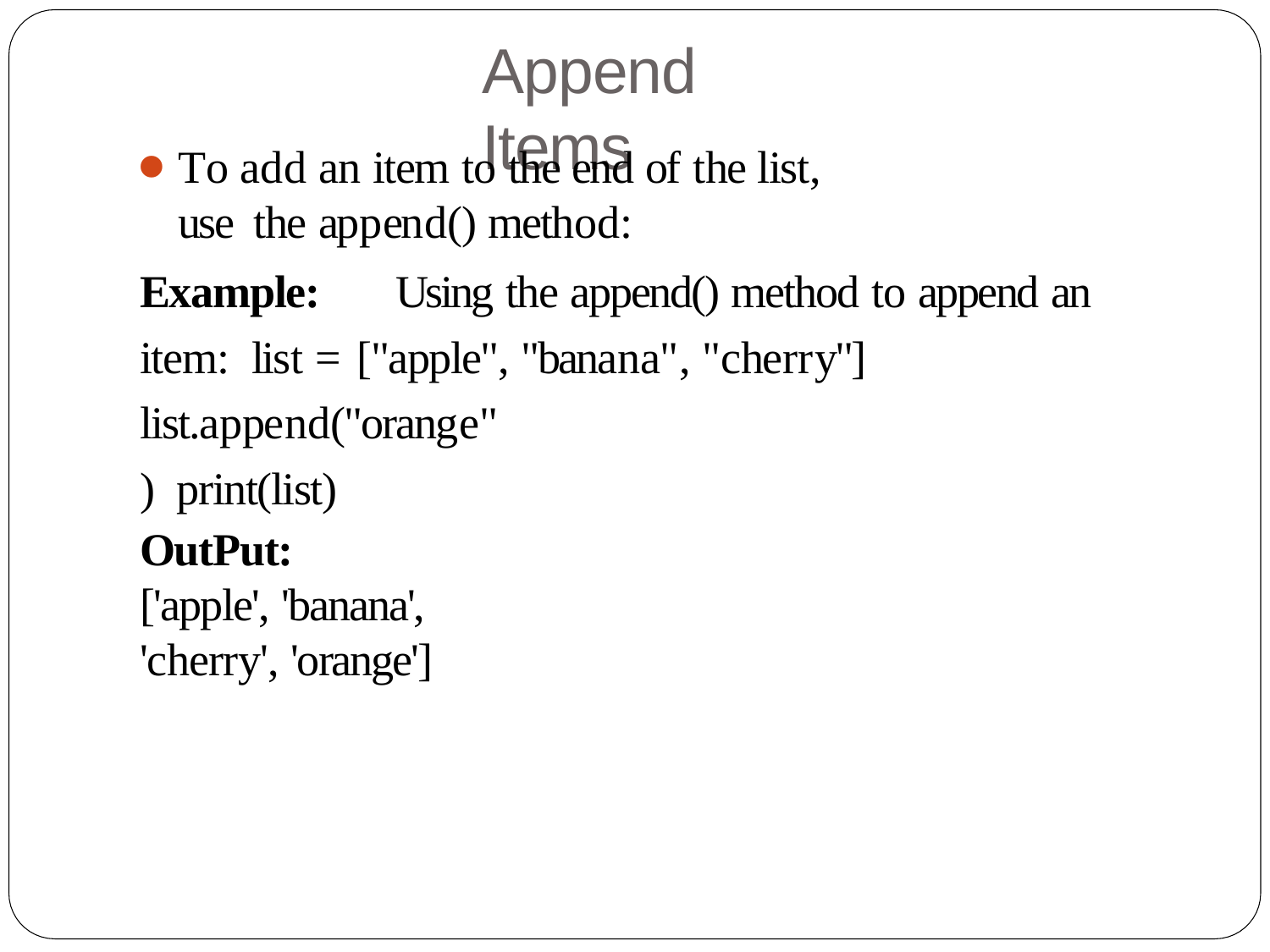

# Append Items
To add an item to the end of the list, use  the append() method:
Example:	Using the append() method to append an item:  list = ["apple", "banana", "cherry"]
list.append("orange")  print(list)
OutPut:	['apple', 'banana', 'cherry', 'orange']